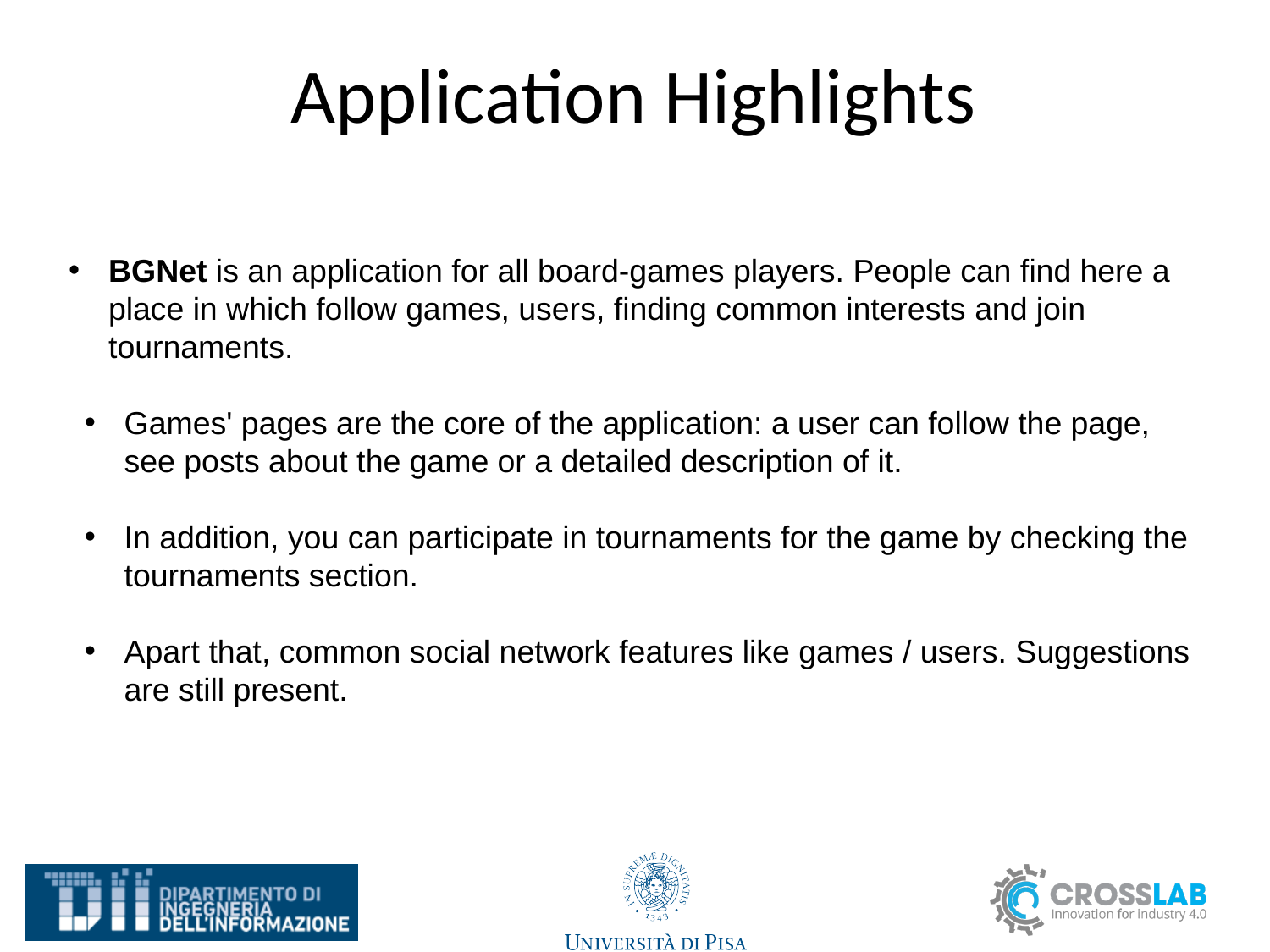

# Application Highlights
BGNet is an application for all board-games players. People can find here a place in which follow games, users, finding common interests and join tournaments.

Games' pages are the core of the application: a user can follow the page, see posts about the game or a detailed description of it.

In addition, you can participate in tournaments for the game by checking the tournaments section.

Apart that, common social network features like games / users. Suggestions are still present.